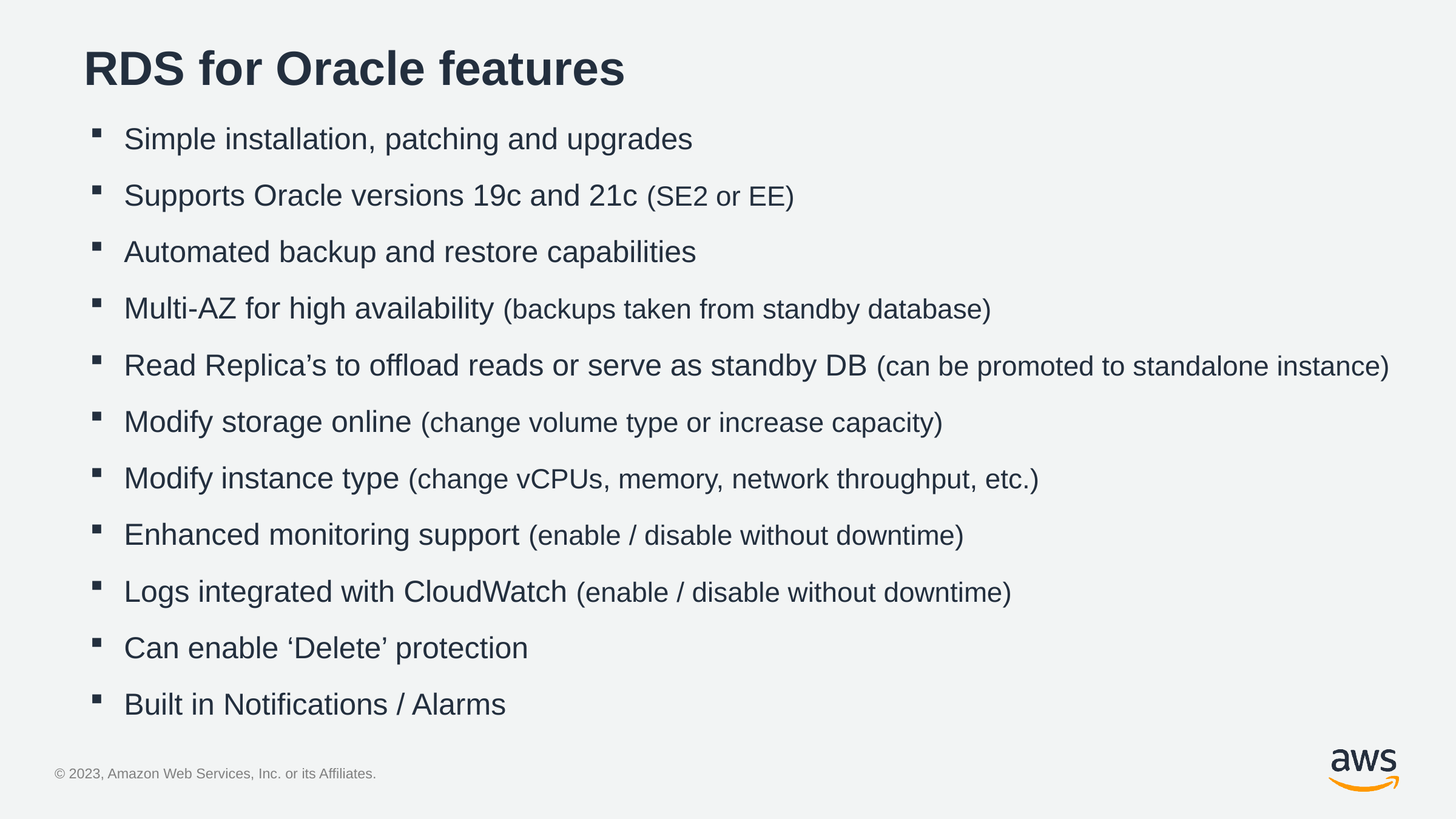

# RDS for Oracle features
Simple installation, patching and upgrades

Supports Oracle versions 19c and 21c (SE2 or EE)

Automated backup and restore capabilities

Multi-AZ for high availability (backups taken from standby database)

Read Replica’s to offload reads or serve as standby DB (can be promoted to standalone instance)

Modify storage online (change volume type or increase capacity)

Modify instance type (change vCPUs, memory, network throughput, etc.)

Enhanced monitoring support (enable / disable without downtime)

Logs integrated with CloudWatch (enable / disable without downtime)

Can enable ‘Delete’ protection

Built in Notifications / Alarms